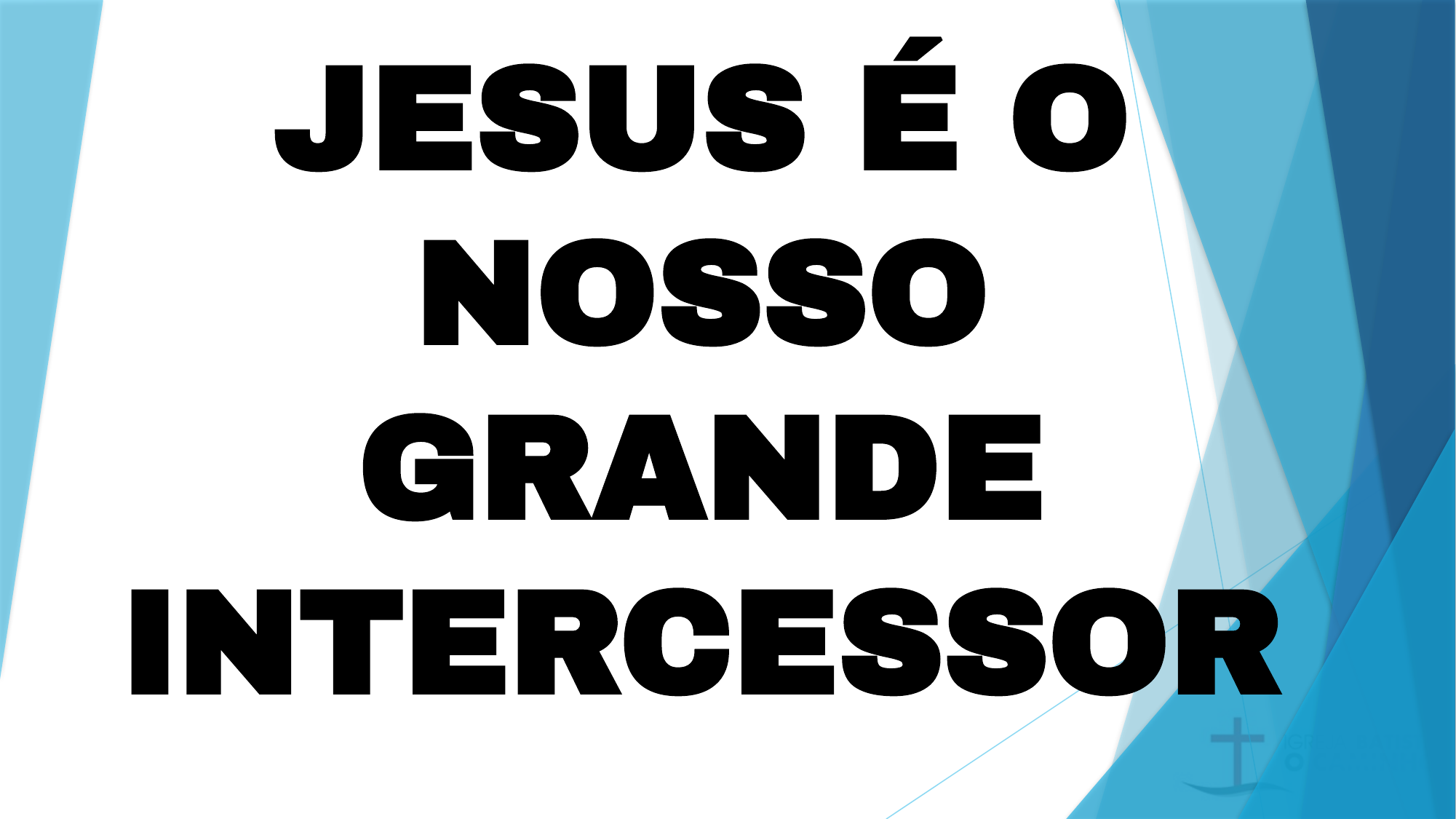

# JESUS É O NOSSO GRANDE INTERCESSOR